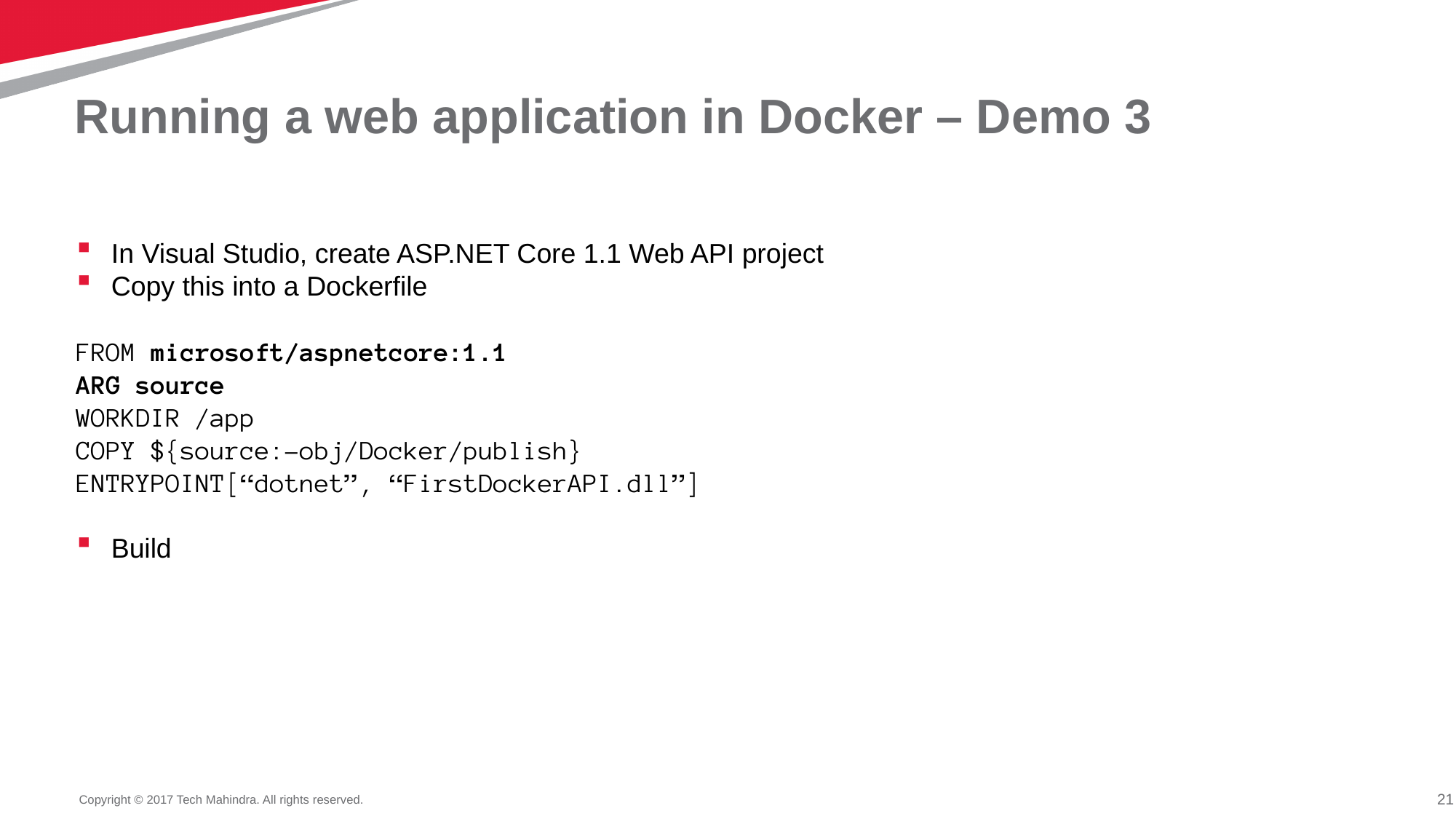

# Running a web application in Docker – Demo 3
In Visual Studio, create ASP.NET Core 1.1 Web API project
Copy this into a Dockerfile

FROM microsoft/aspnetcore:1.1
ARG source
WORKDIR /app
COPY ${source:-obj/Docker/publish}
ENTRYPOINT[“dotnet”, “FirstDockerAPI.dll”]

Build